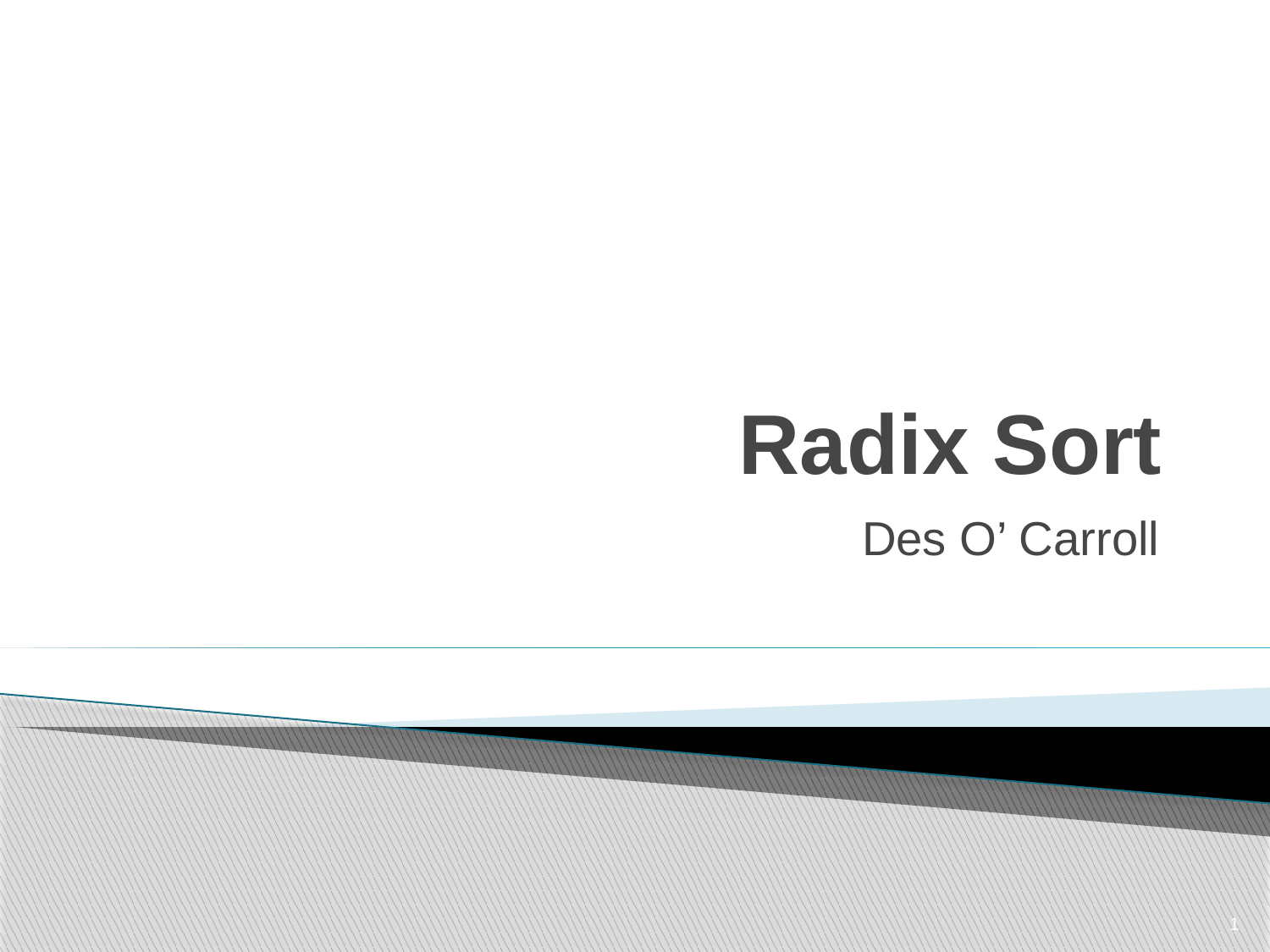

# Radix Sort
Des O’ Carroll
1